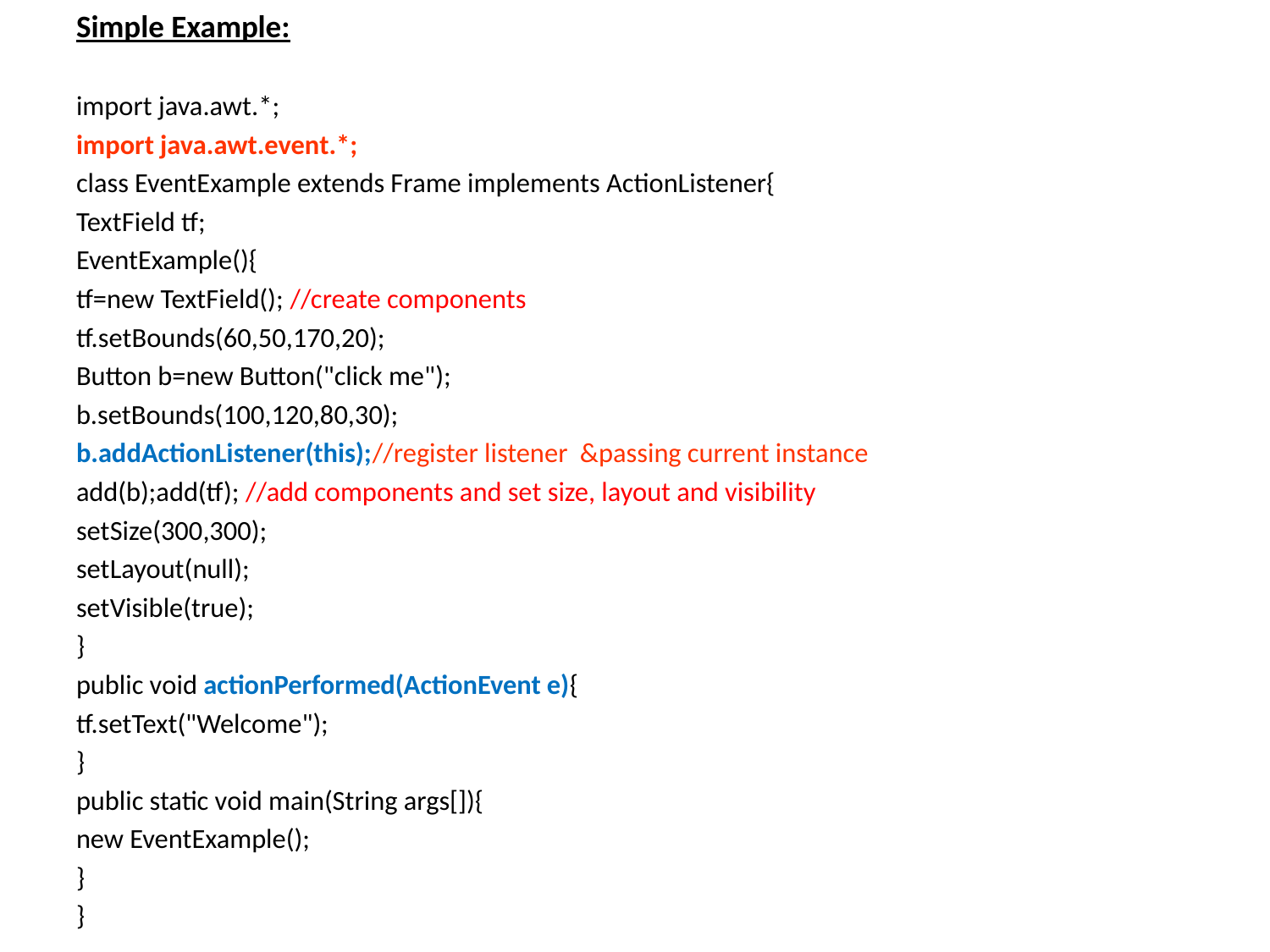

Simple Example:

import java.awt.*;
import java.awt.event.*;
class EventExample extends Frame implements ActionListener{
TextField tf;
EventExample(){
tf=new TextField(); //create components
tf.setBounds(60,50,170,20);
Button b=new Button("click me");
b.setBounds(100,120,80,30);
b.addActionListener(this);//register listener  &passing current instance
add(b);add(tf); //add components and set size, layout and visibility
setSize(300,300);
setLayout(null);
setVisible(true);
}
public void actionPerformed(ActionEvent e){
tf.setText("Welcome");
}
public static void main(String args[]){
new EventExample();
}
}